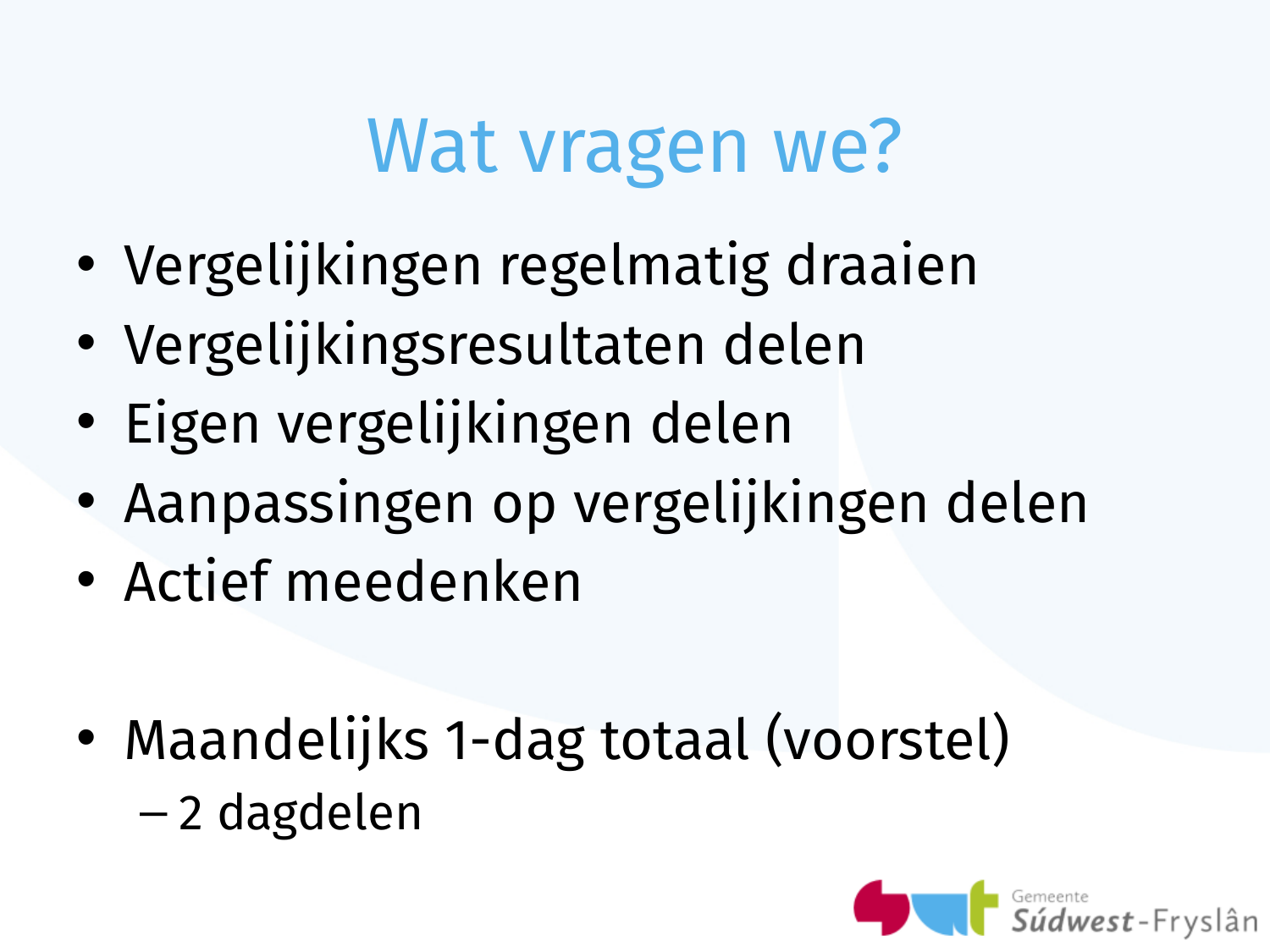

# Wat vragen we?
Vergelijkingen regelmatig draaien
Vergelijkingsresultaten delen
Eigen vergelijkingen delen
Aanpassingen op vergelijkingen delen
Actief meedenken

Maandelijks 1-dag totaal (voorstel)
2 dagdelen